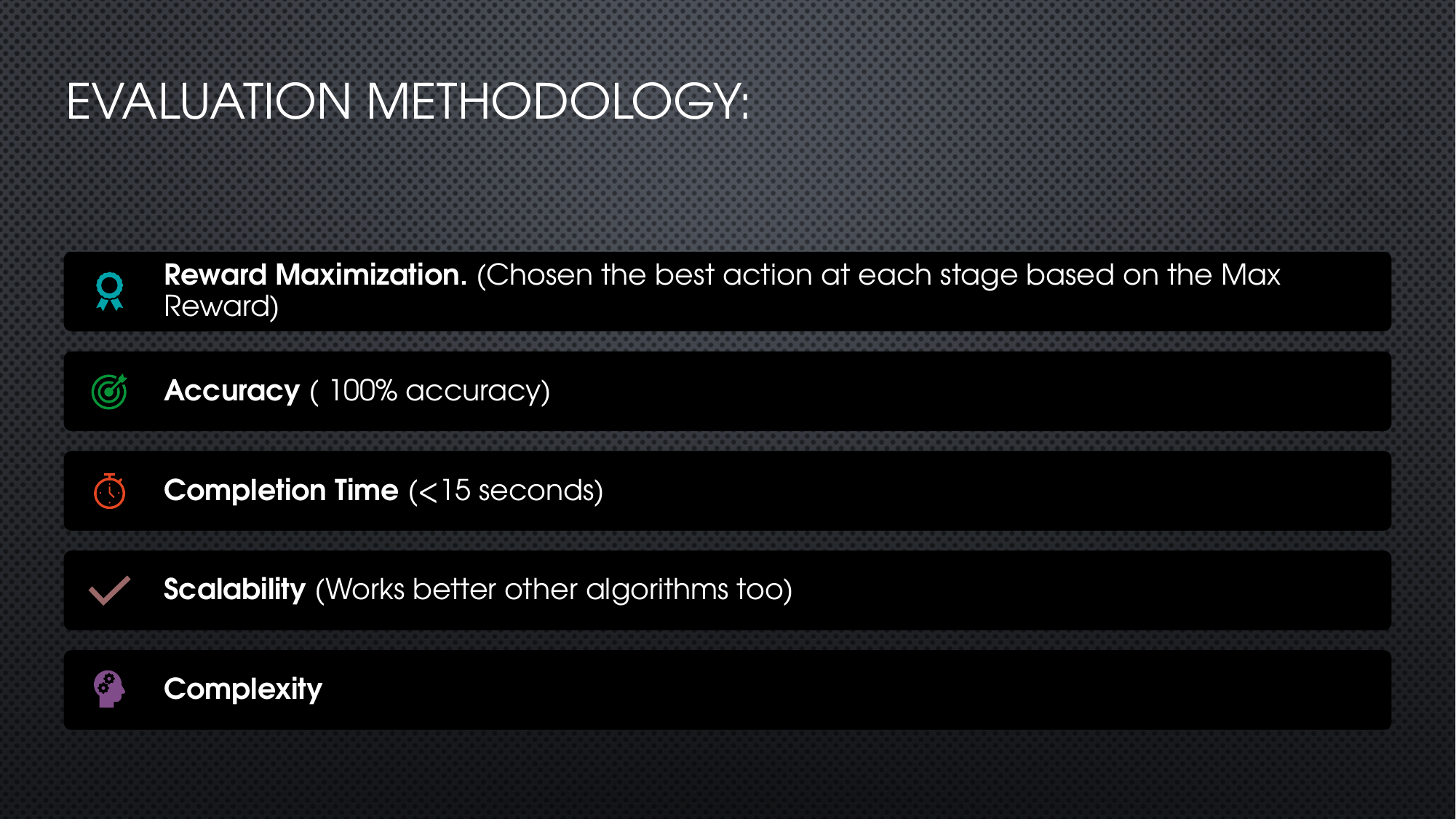

# Evaluation Methodology:
Reward Maximization. (Chosen the best action at each stage based on the Max Reward)
Accuracy ( 100% accuracy)
Completion Time (<15 seconds)
Scalability (Works better other algorithms too)
Complexity